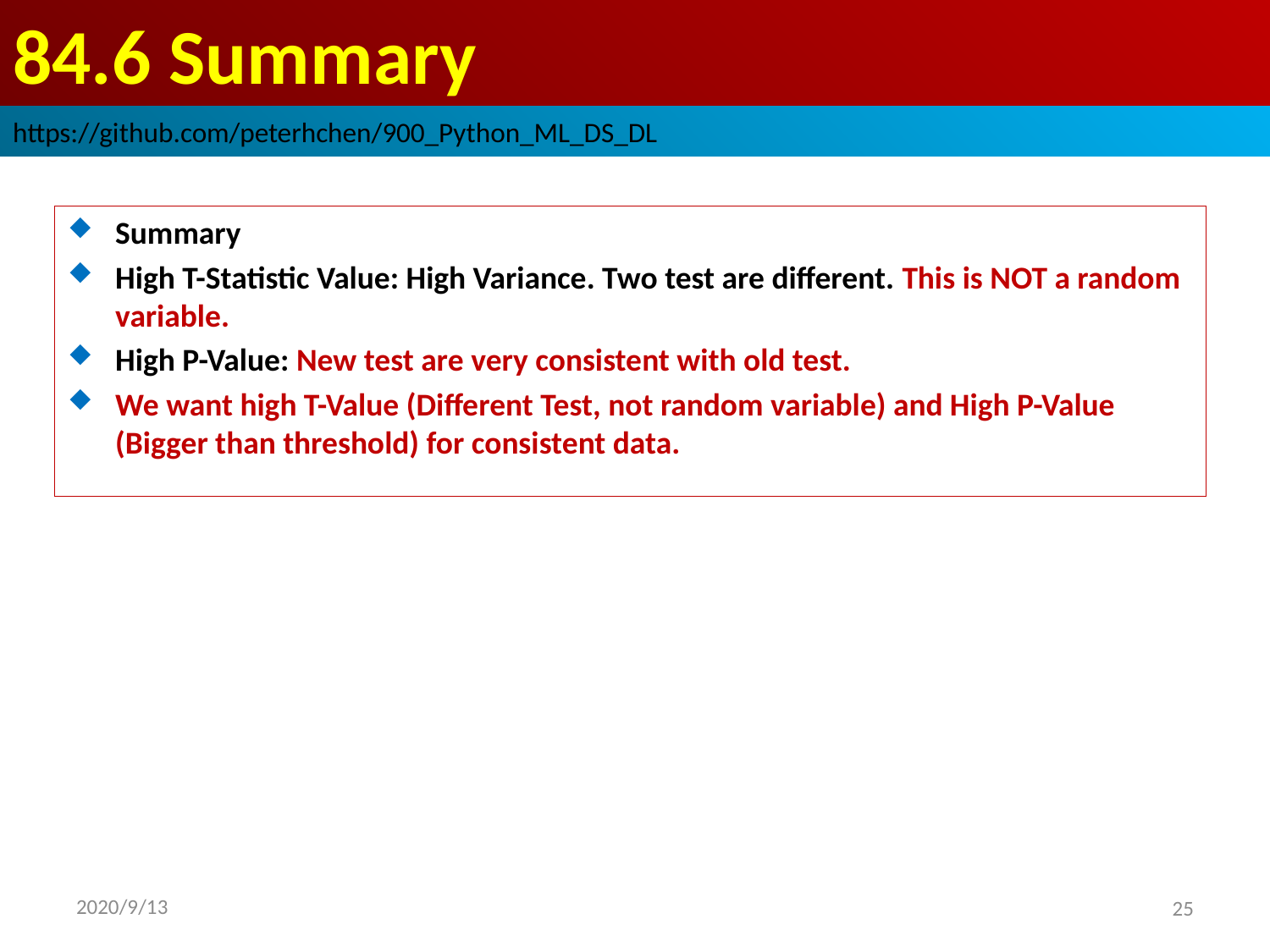

# 84.6 Summary
https://github.com/peterhchen/900_Python_ML_DS_DL
Summary
High T-Statistic Value: High Variance. Two test are different. This is NOT a random variable.
High P-Value: New test are very consistent with old test.
We want high T-Value (Different Test, not random variable) and High P-Value (Bigger than threshold) for consistent data.
2020/9/13
25